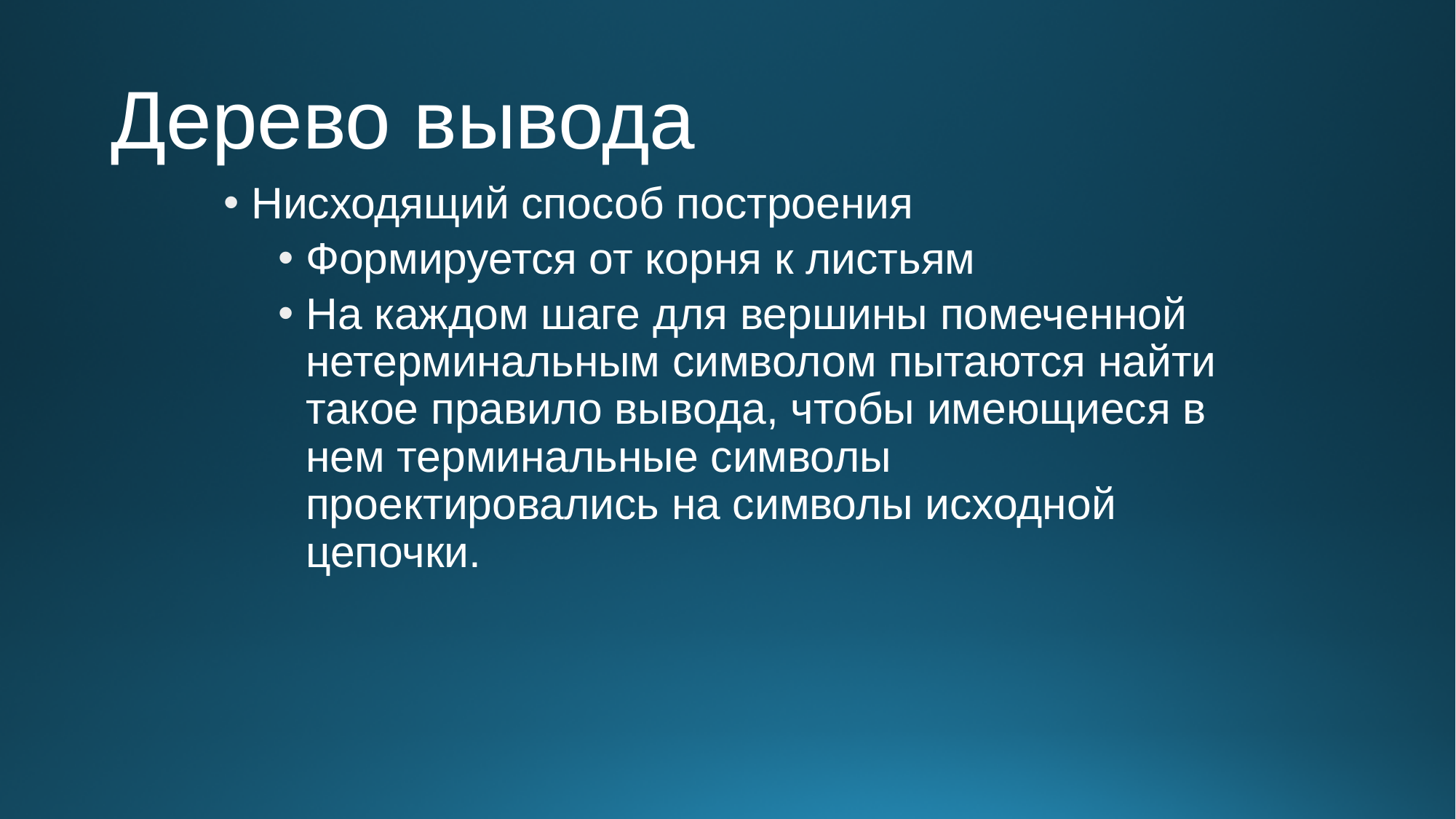

# Дерево вывода
Нисходящий способ построения
Формируется от корня к листьям
На каждом шаге для вершины помеченной нетерминальным символом пытаются найти такое правило вывода, чтобы имеющиеся в нем терминальные символы проектировались на символы исходной цепочки.